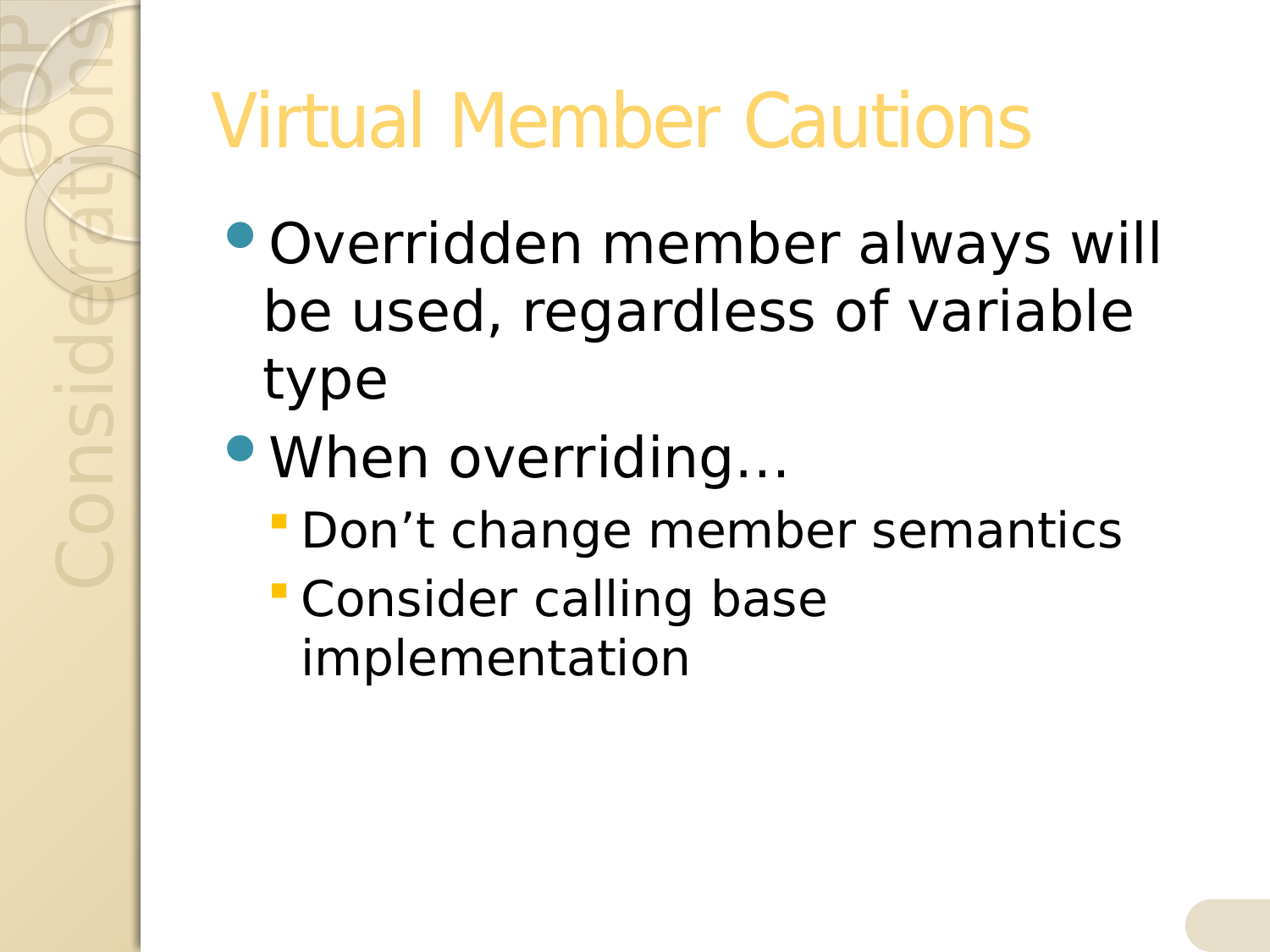

# Virtual Member Cautions
Overridden member always will be used, regardless of variable type
When overriding…
Don’t change member semantics
Consider calling base implementation